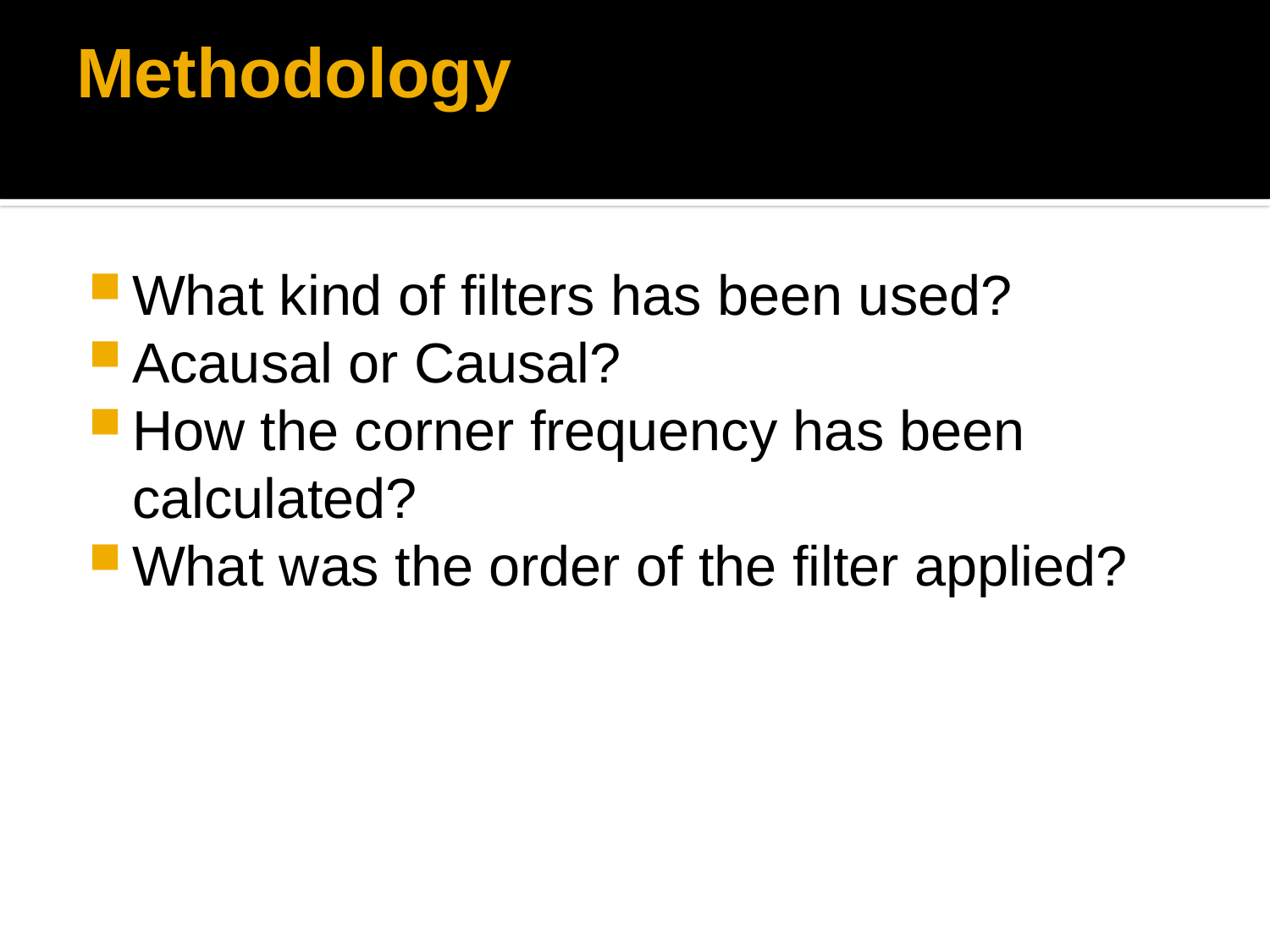

# Methodology
What kind of filters has been used?
Acausal or Causal?
How the corner frequency has been calculated?
What was the order of the filter applied?